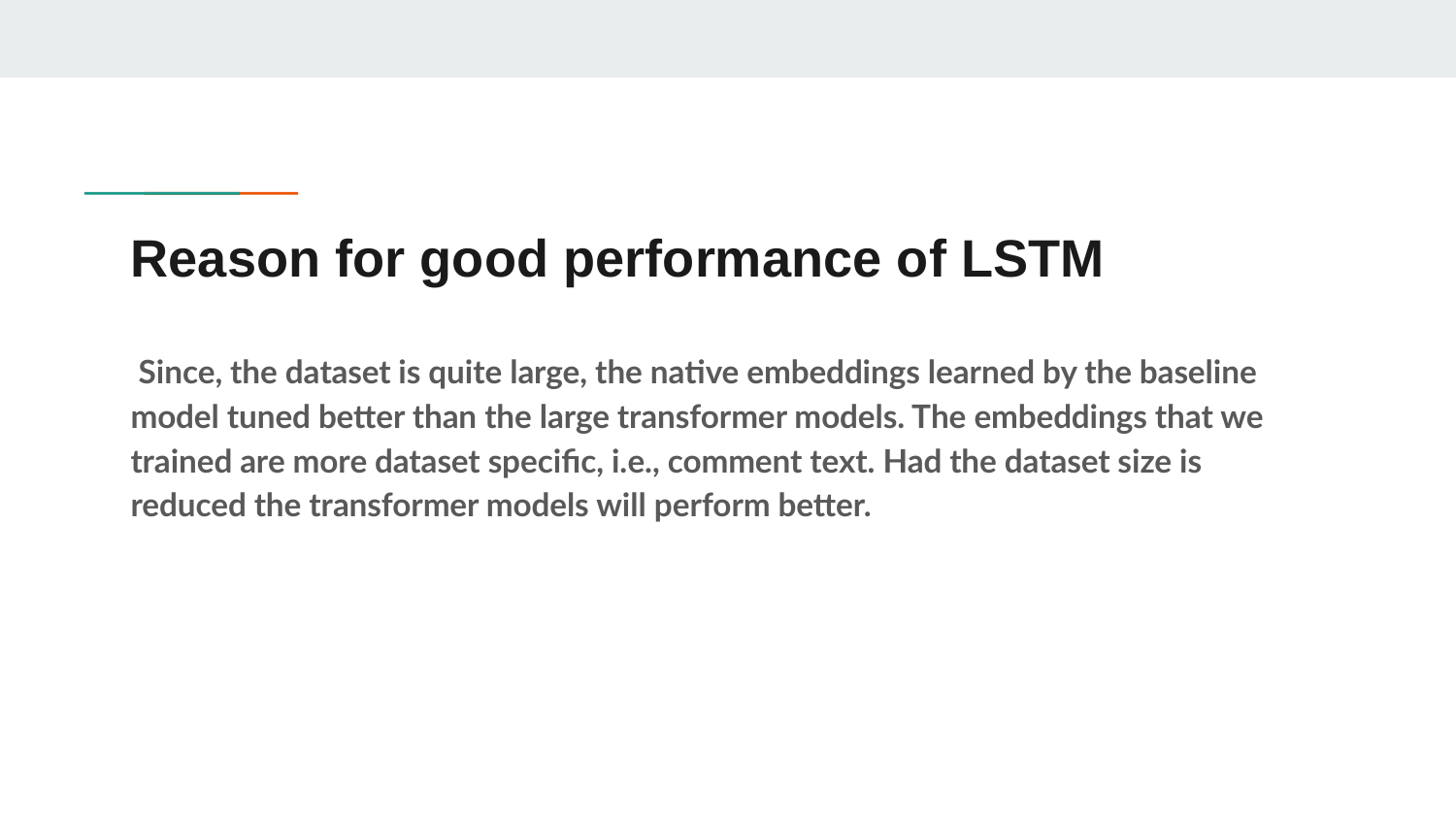

# Reason for good performance of LSTM
 Since, the dataset is quite large, the native embeddings learned by the baseline model tuned better than the large transformer models. The embeddings that we trained are more dataset specific, i.e., comment text. Had the dataset size is reduced the transformer models will perform better.